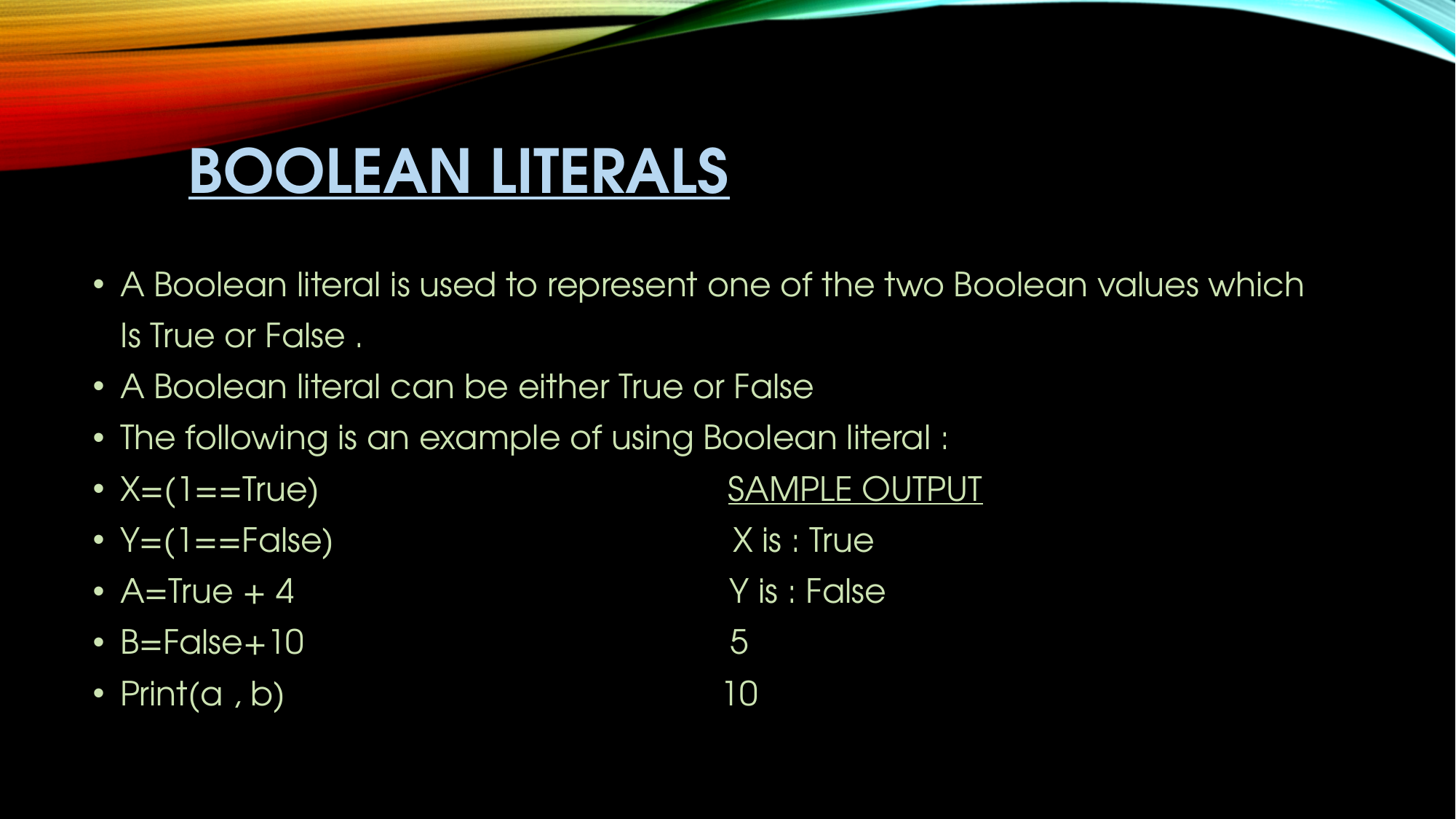

# BOOLEAN LITERALS
A Boolean literal is used to represent one of the two Boolean values which
   Is True or False .
A Boolean literal can be either True or False
The following is an example of using Boolean literal :
X=(1==True)                                            SAMPLE OUTPUT
Y=(1==False)                                           X is : True
A=True + 4                                               Y is : False
B=False+10                                              5
Print(a , b)                                               10